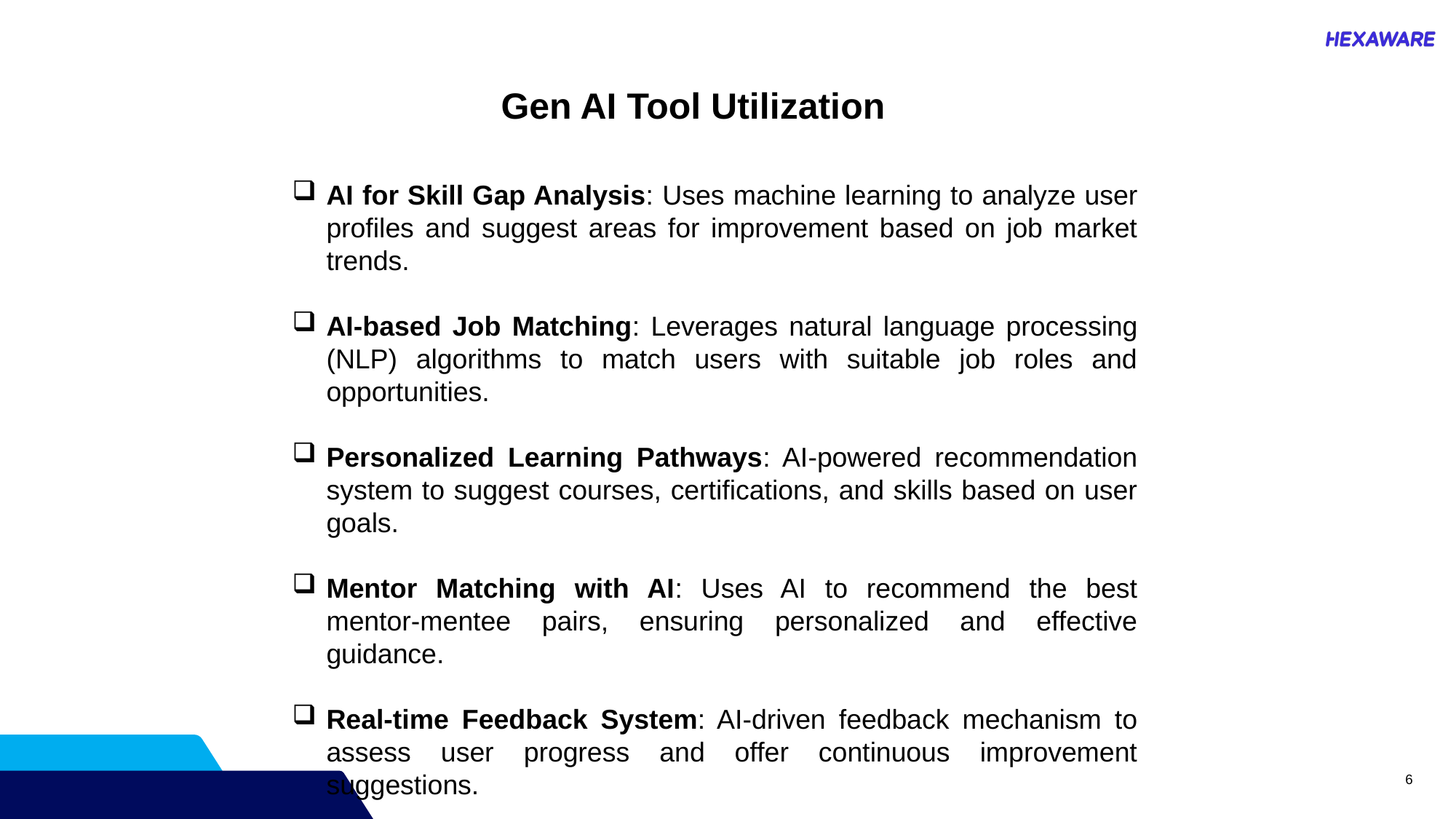

Gen AI Tool Utilization
AI for Skill Gap Analysis: Uses machine learning to analyze user profiles and suggest areas for improvement based on job market trends.

AI-based Job Matching: Leverages natural language processing (NLP) algorithms to match users with suitable job roles and opportunities.

Personalized Learning Pathways: AI-powered recommendation system to suggest courses, certifications, and skills based on user goals.

Mentor Matching with AI: Uses AI to recommend the best mentor-mentee pairs, ensuring personalized and effective guidance.

Real-time Feedback System: AI-driven feedback mechanism to assess user progress and offer continuous improvement suggestions.